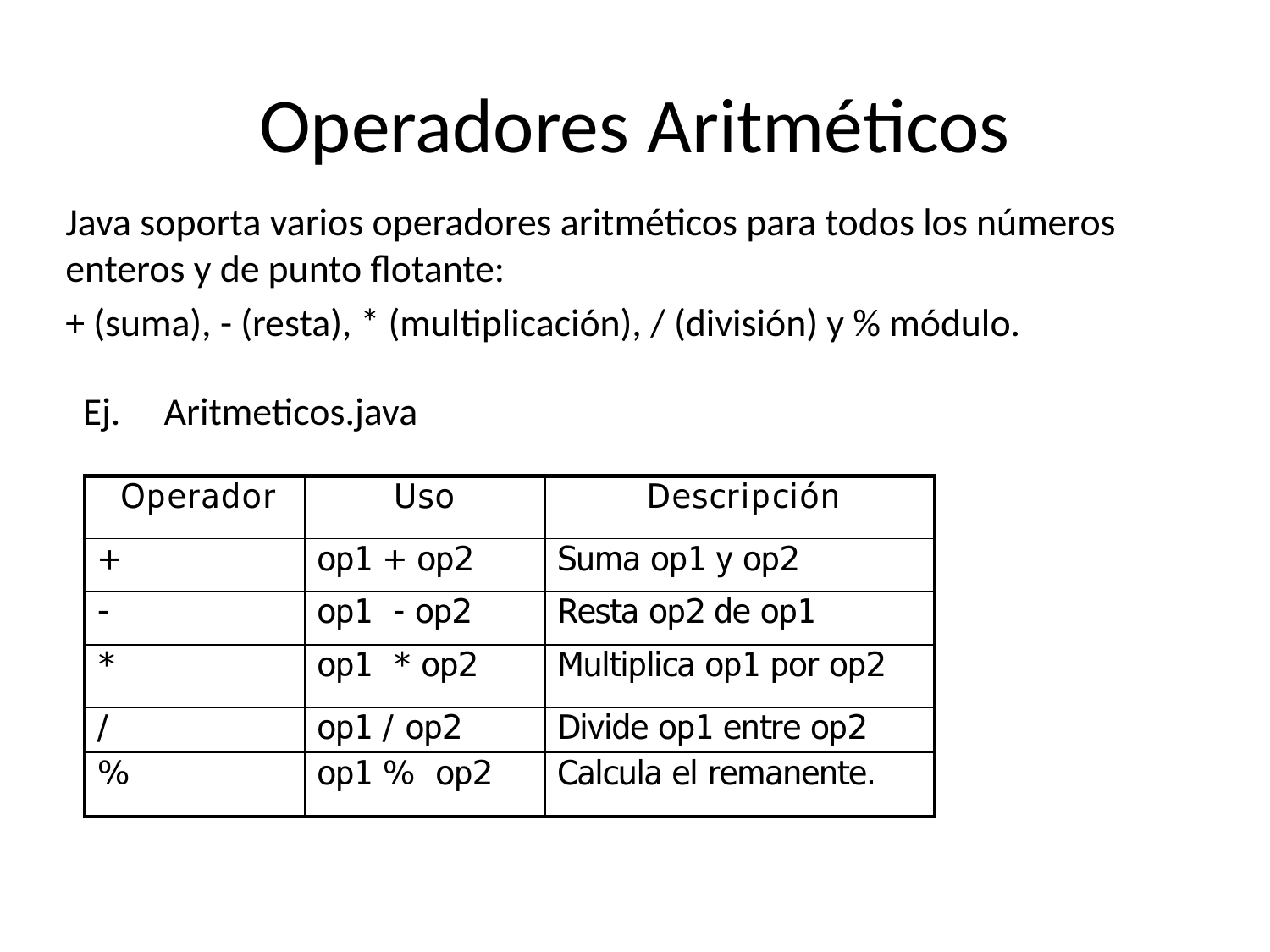

# Operadores Aritméticos
Java soporta varios operadores aritméticos para todos los números enteros y de punto flotante:
+ (suma), - (resta), * (multiplicación), / (división) y % módulo.

  Ej.     Aritmeticos.java

| Operador | Uso | Descripción |
| --- | --- | --- |
| + | op1 + op2 | Suma op1 y op2 |
| - | op1 - op2 | Resta op2 de op1 |
| \* | op1 \* op2 | Multiplica op1 por op2 |
| / | op1 / op2 | Divide op1 entre op2 |
| % | op1 % op2 | Calcula el remanente. |